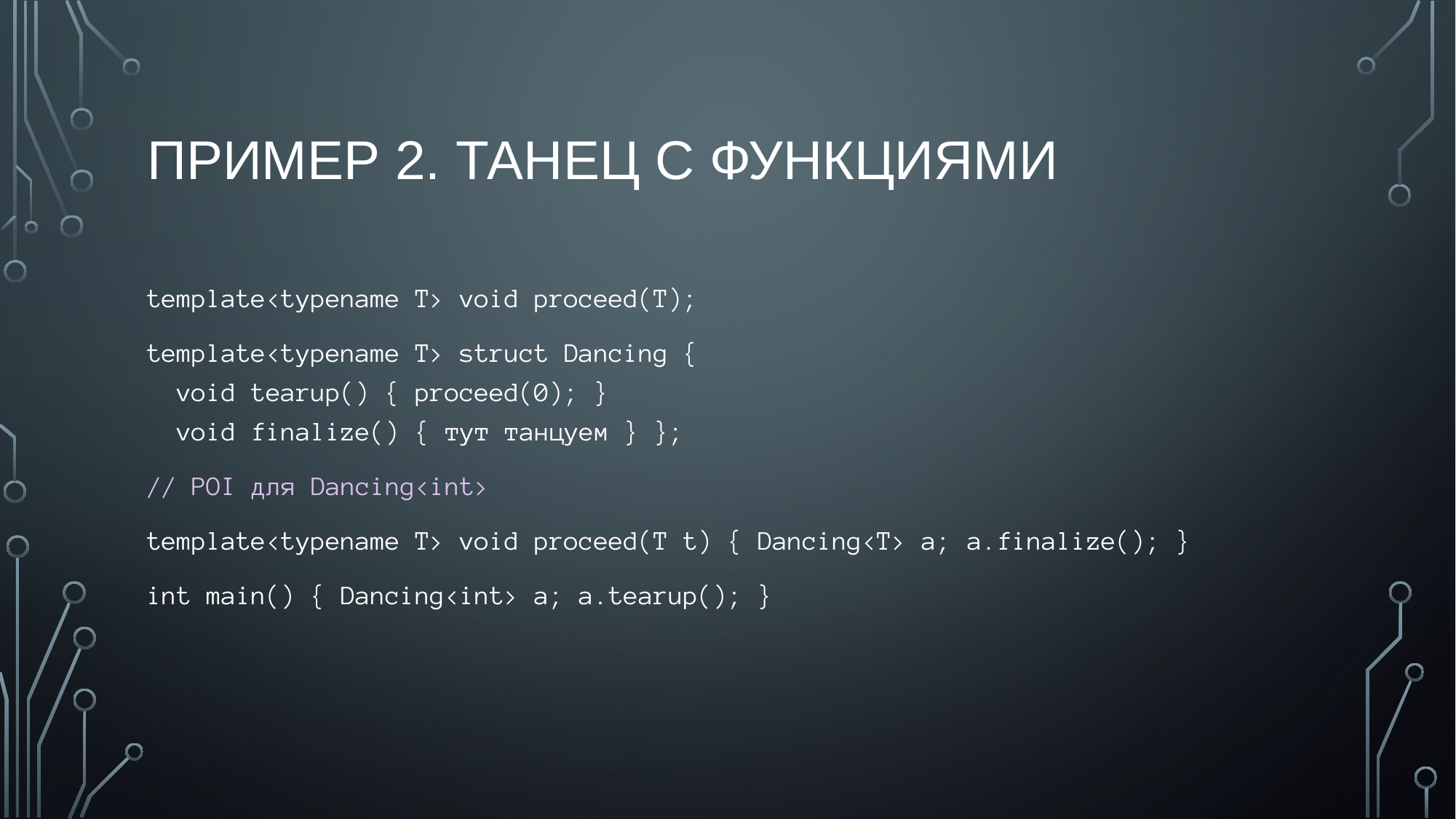

# пример 2. танец с функциями
template<typename T> void proceed(T);
template<typename T> struct Dancing {
  void tearup() { proceed(0); }
  void finalize() { тут танцуем } };
// POI для Dancing<int>
template<typename T> void proceed(T t) { Dancing<T> a; a.finalize(); }
int main() { Dancing<int> a; a.tearup(); }